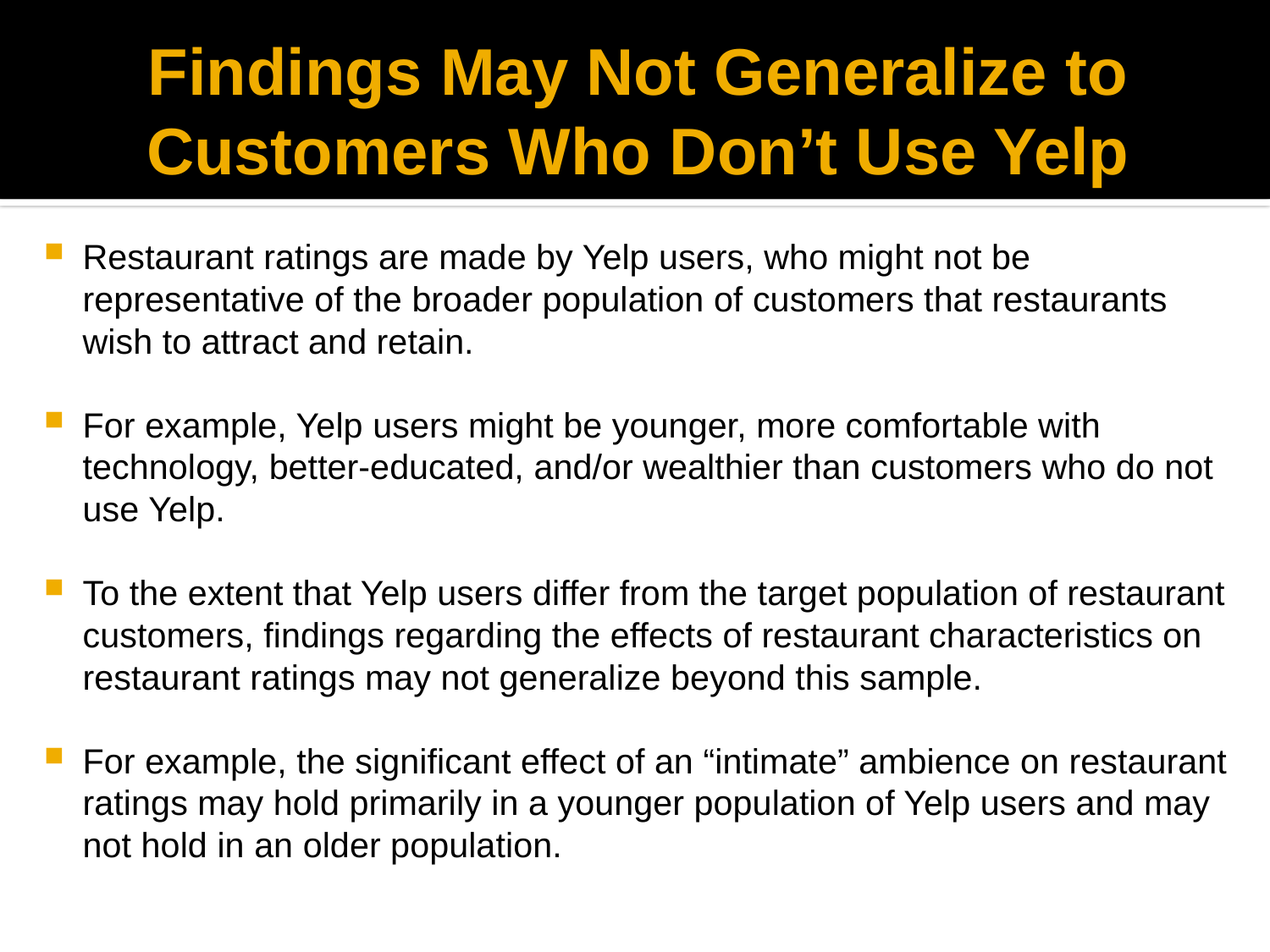

# Findings May Not Generalize to Customers Who Don’t Use Yelp
Restaurant ratings are made by Yelp users, who might not be representative of the broader population of customers that restaurants wish to attract and retain.

For example, Yelp users might be younger, more comfortable with technology, better-educated, and/or wealthier than customers who do not use Yelp.

To the extent that Yelp users differ from the target population of restaurant customers, findings regarding the effects of restaurant characteristics on restaurant ratings may not generalize beyond this sample.

For example, the significant effect of an “intimate” ambience on restaurant ratings may hold primarily in a younger population of Yelp users and may not hold in an older population.